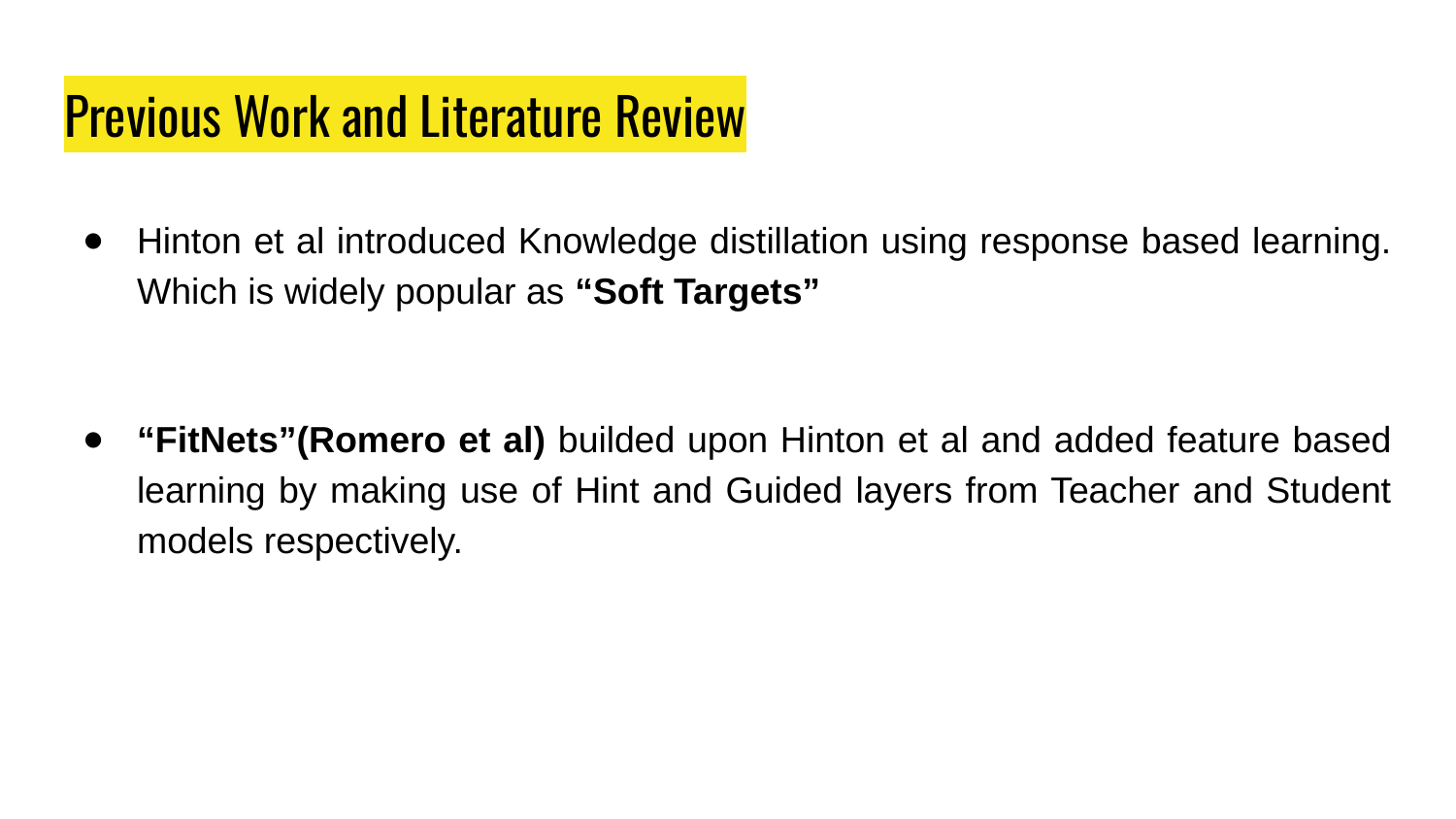

# Previous Work and Literature Review
Hinton et al introduced Knowledge distillation using response based learning. Which is widely popular as “Soft Targets”

“FitNets”(Romero et al) builded upon Hinton et al and added feature based learning by making use of Hint and Guided layers from Teacher and Student models respectively.